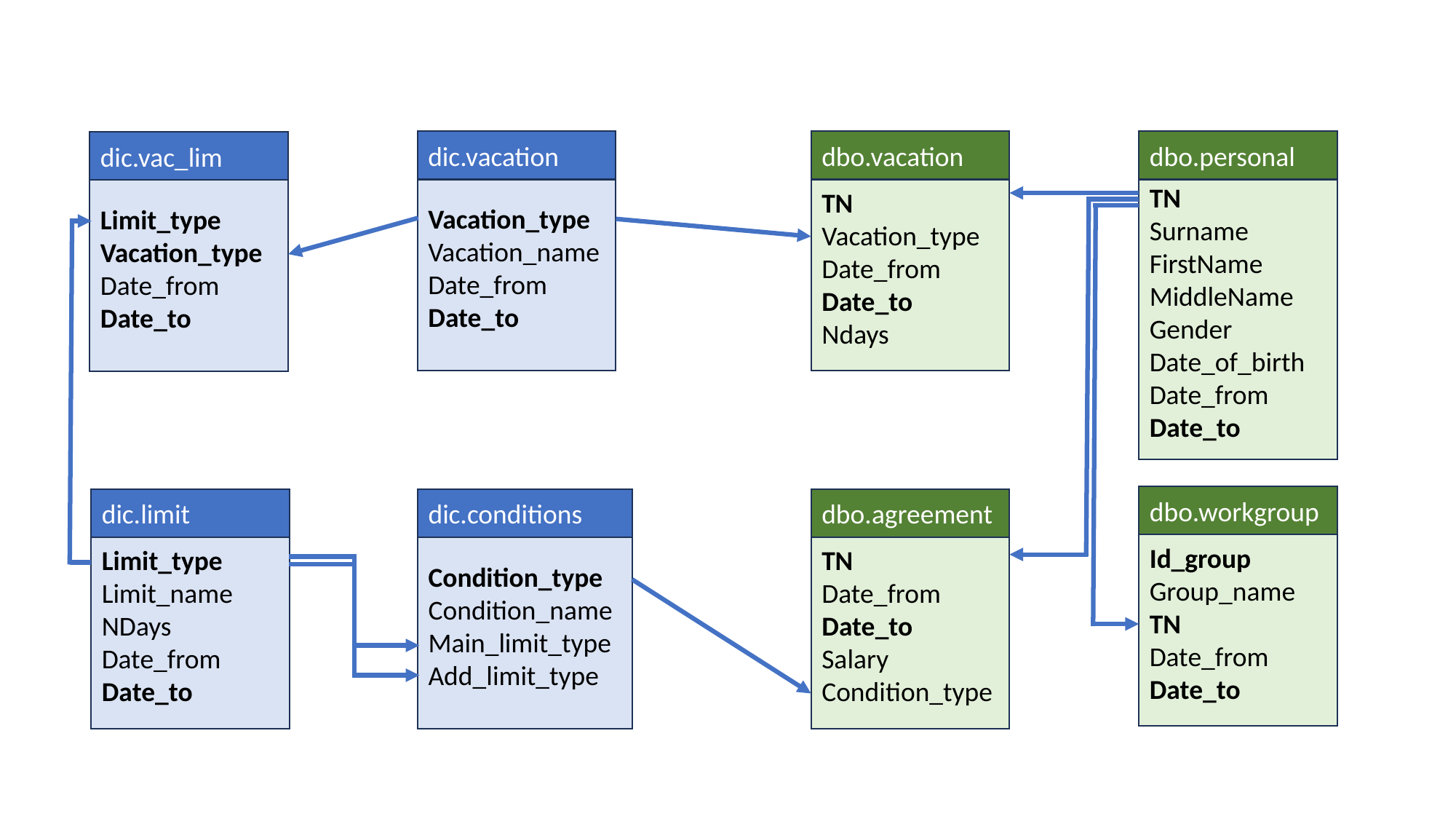

TN
Vacation_type
Date_from
Date_to
Ndays
dbo.vacation

TN
Surname
FirstName
MiddleName
Gender
Date_of_birth
Date_from
Date_to
dbo.personal

Vacation_type
Vacation_name
Date_from
Date_to
dic.vacation

Limit_type
Vacation_type
Date_from
Date_to
dic.vac_lim

Id_group
Group_name
TN
Date_from
Date_to

dbo.workgroup

TN
Date_from
Date_to
Salary
Condition_type
dbo.agreement

Condition_type
Condition_name
Main_limit_type
Add_limit_type
dic.conditions

Limit_type
Limit_name
NDays
Date_from
Date_to
dic.limit